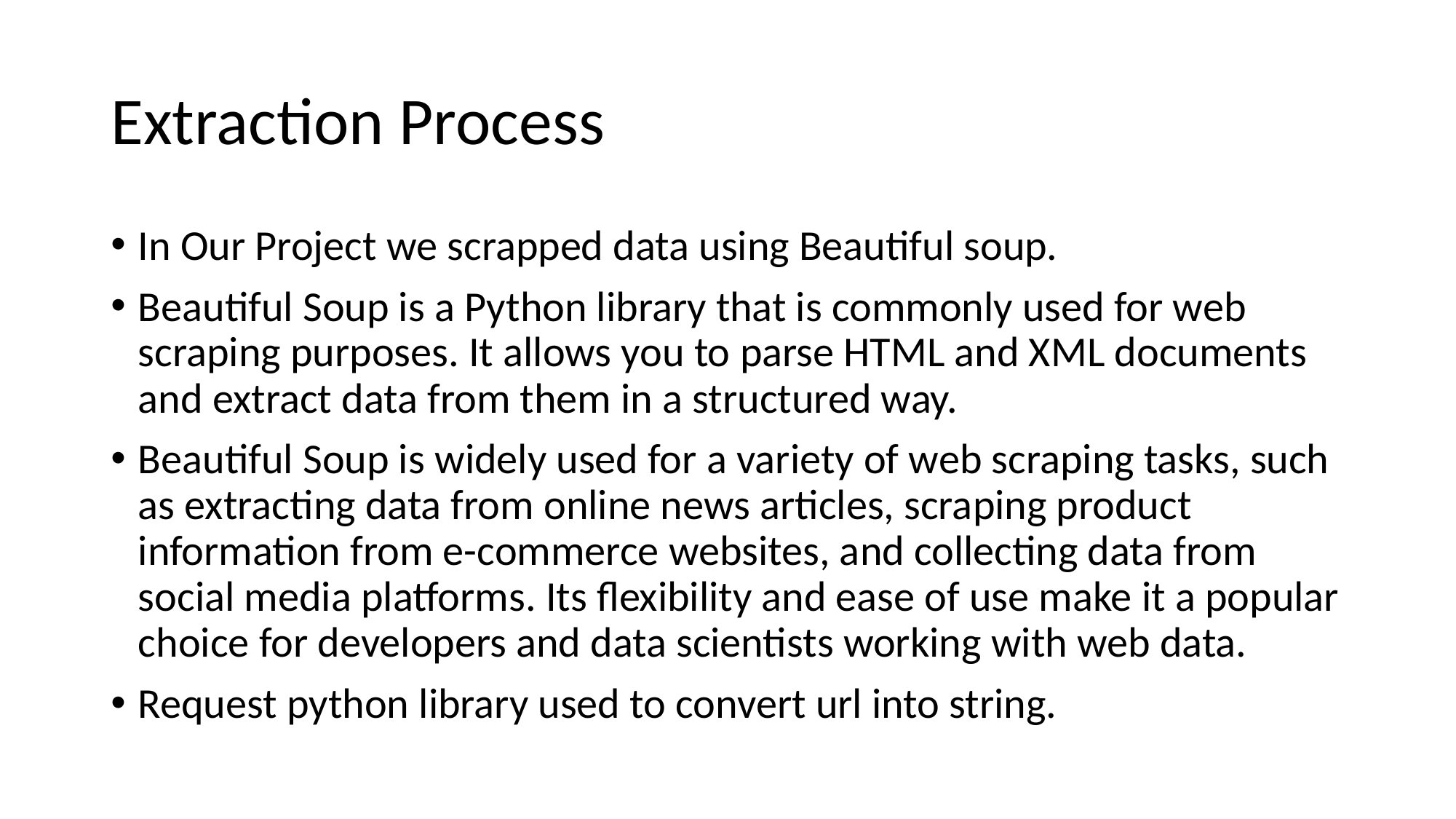

# Extraction Process
In Our Project we scrapped data using Beautiful soup.
Beautiful Soup is a Python library that is commonly used for web scraping purposes. It allows you to parse HTML and XML documents and extract data from them in a structured way.
Beautiful Soup is widely used for a variety of web scraping tasks, such as extracting data from online news articles, scraping product information from e-commerce websites, and collecting data from social media platforms. Its flexibility and ease of use make it a popular choice for developers and data scientists working with web data.
Request python library used to convert url into string.